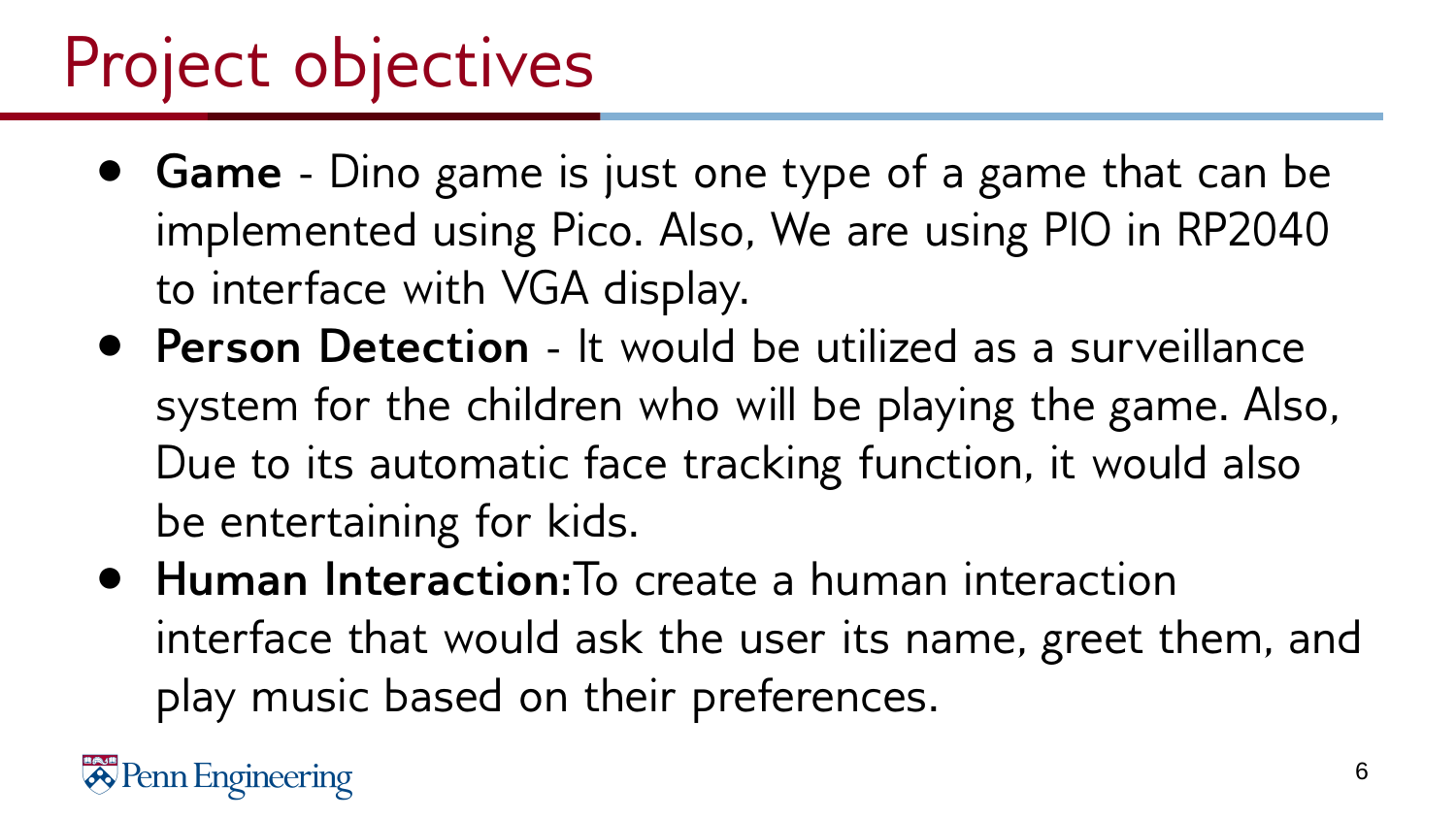

# Project objectives
Game - Dino game is just one type of a game that can be implemented using Pico. Also, We are using PIO in RP2040 to interface with VGA display.
Person Detection - It would be utilized as a surveillance system for the children who will be playing the game. Also, Due to its automatic face tracking function, it would also be entertaining for kids.
Human Interaction:To create a human interaction interface that would ask the user its name, greet them, and play music based on their preferences.

6